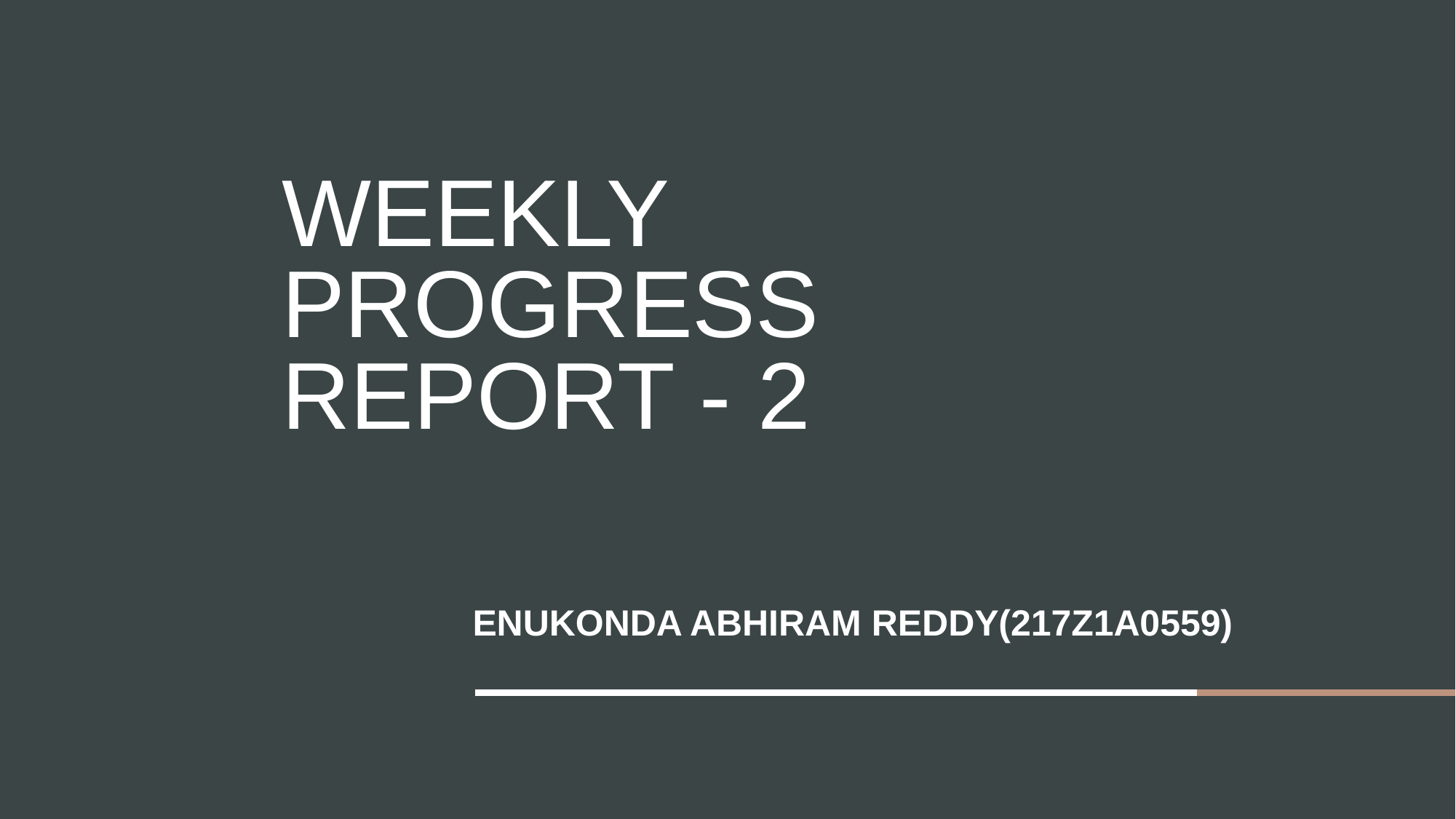

# WEEKLY PROGRESS REPORT - 2
ENUKONDA ABHIRAM REDDY(217Z1A0559)